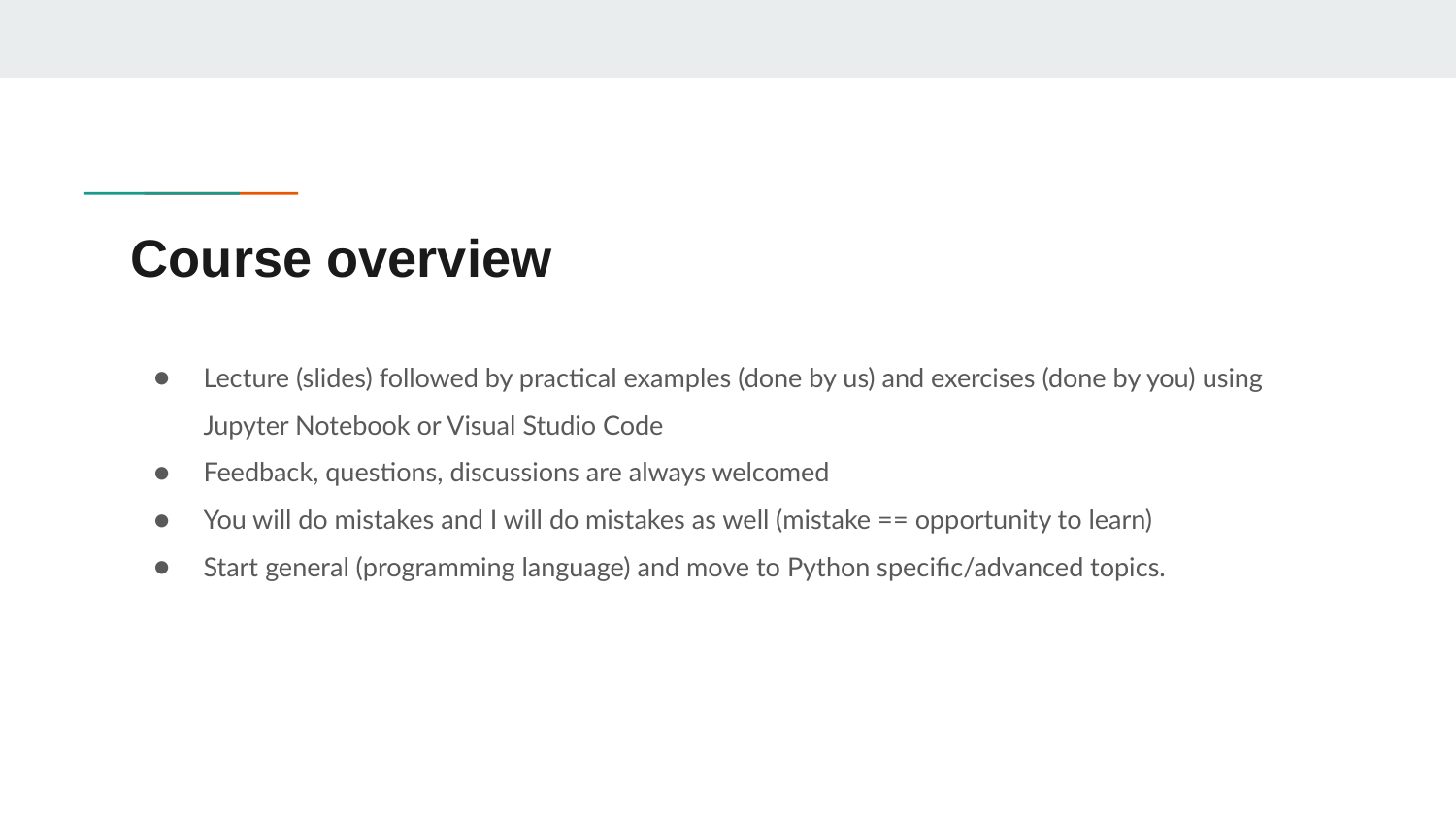

# Course overview
Lecture (slides) followed by practical examples (done by us) and exercises (done by you) using Jupyter Notebook or Visual Studio Code
Feedback, questions, discussions are always welcomed
You will do mistakes and I will do mistakes as well (mistake == opportunity to learn)
Start general (programming language) and move to Python specific/advanced topics.